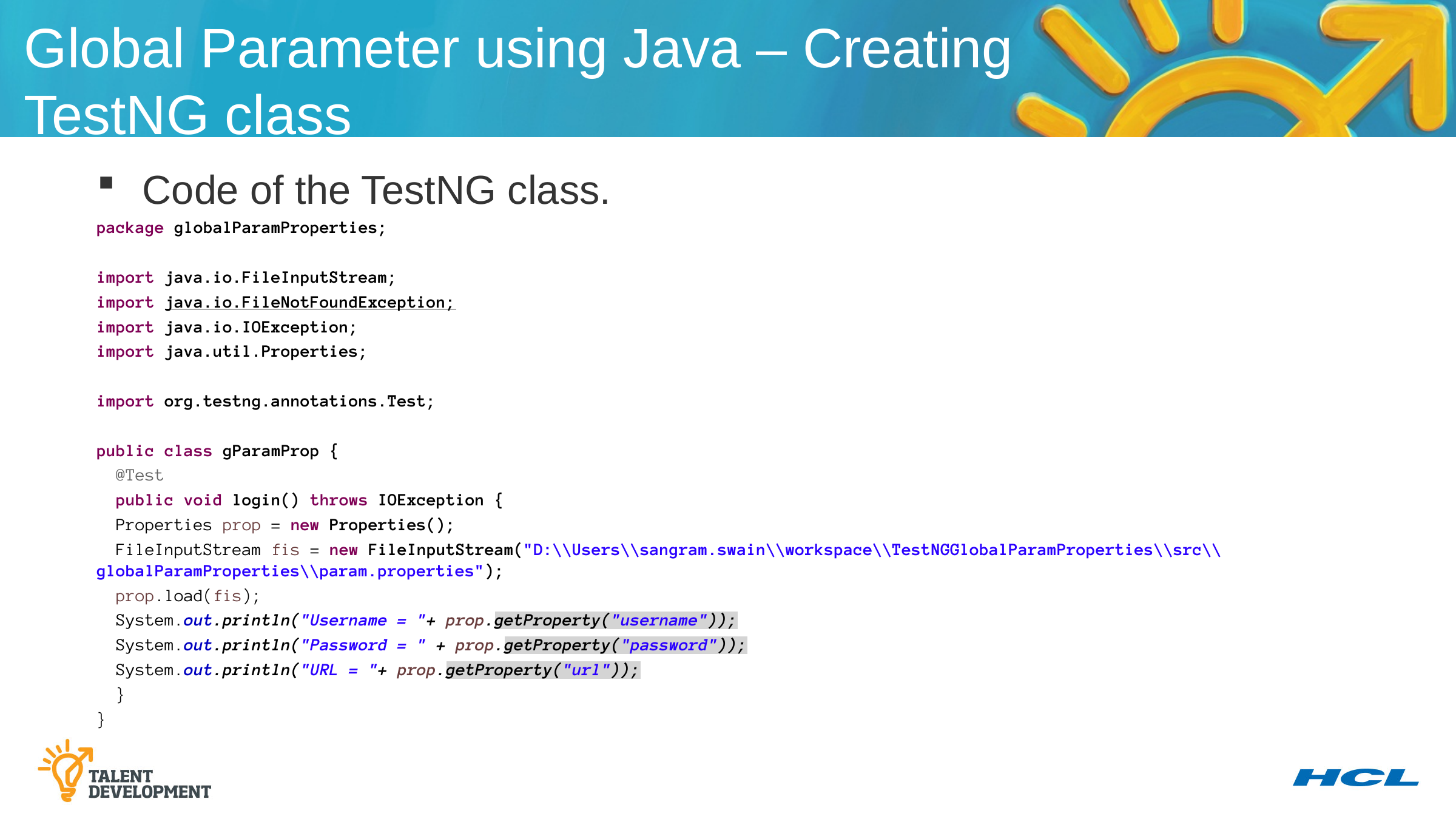

Global Parameter using Java – Creating TestNG class
Code of the TestNG class.
package globalParamProperties;

import java.io.FileInputStream;
import java.io.FileNotFoundException;
import java.io.IOException;
import java.util.Properties;

import org.testng.annotations.Test;

public class gParamProp {
  @Test
  public void login() throws IOException {
  Properties prop = new Properties();
  FileInputStream fis = new FileInputStream("D:\\Users\\sangram.swain\\workspace\\TestNGGlobalParamProperties\\src\\globalParamProperties\\param.properties");
  prop.load(fis);
  System.out.println("Username = "+ prop.getProperty("username"));
  System.out.println("Password = " + prop.getProperty("password"));
  System.out.println("URL = "+ prop.getProperty("url"));
  }
}